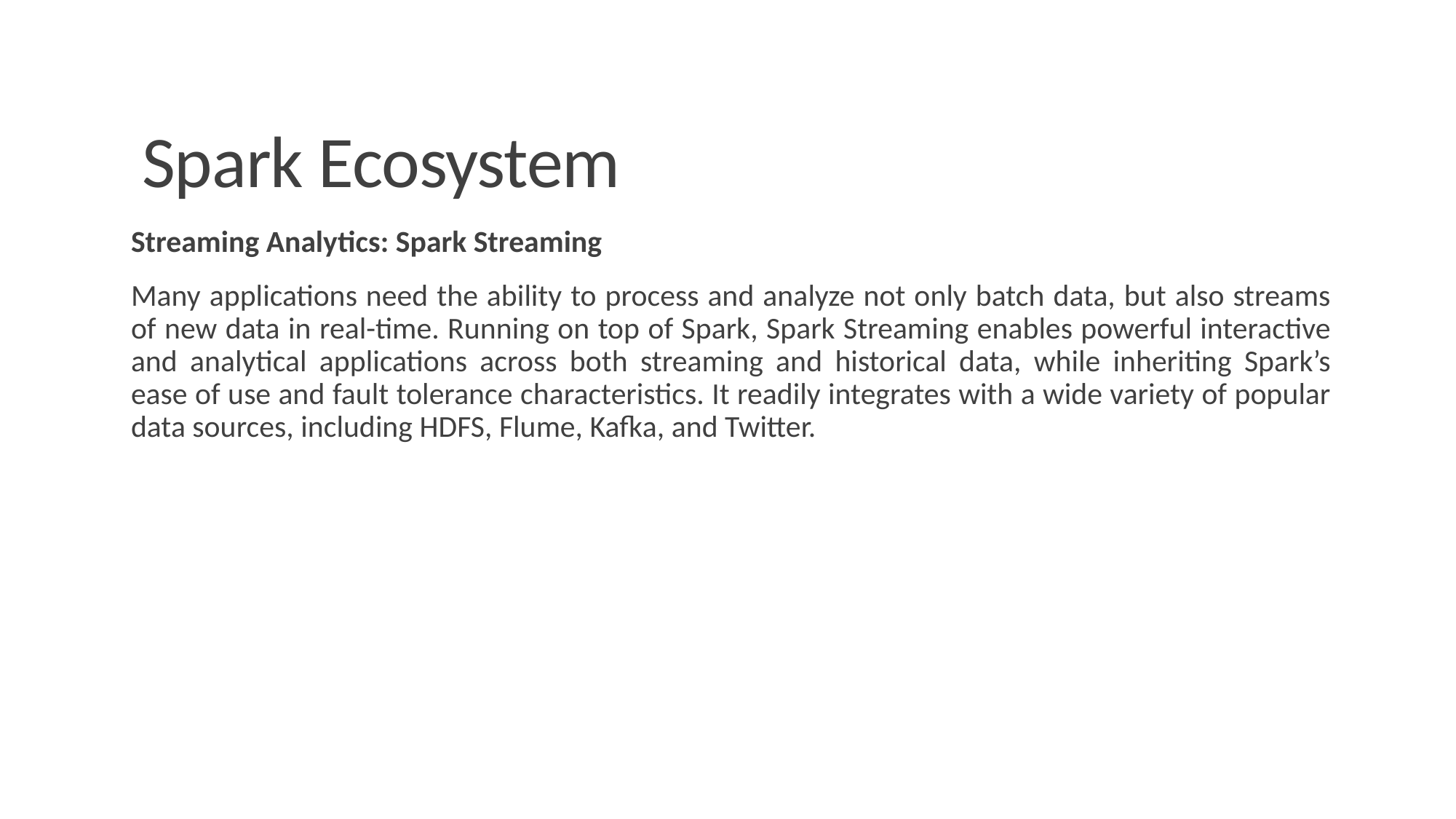

# Spark Ecosystem
Streaming Analytics: Spark Streaming
Many applications need the ability to process and analyze not only batch data, but also streams of new data in real-time. Running on top of Spark, Spark Streaming enables powerful interactive and analytical applications across both streaming and historical data, while inheriting Spark’s ease of use and fault tolerance characteristics. It readily integrates with a wide variety of popular data sources, including HDFS, Flume, Kafka, and Twitter.